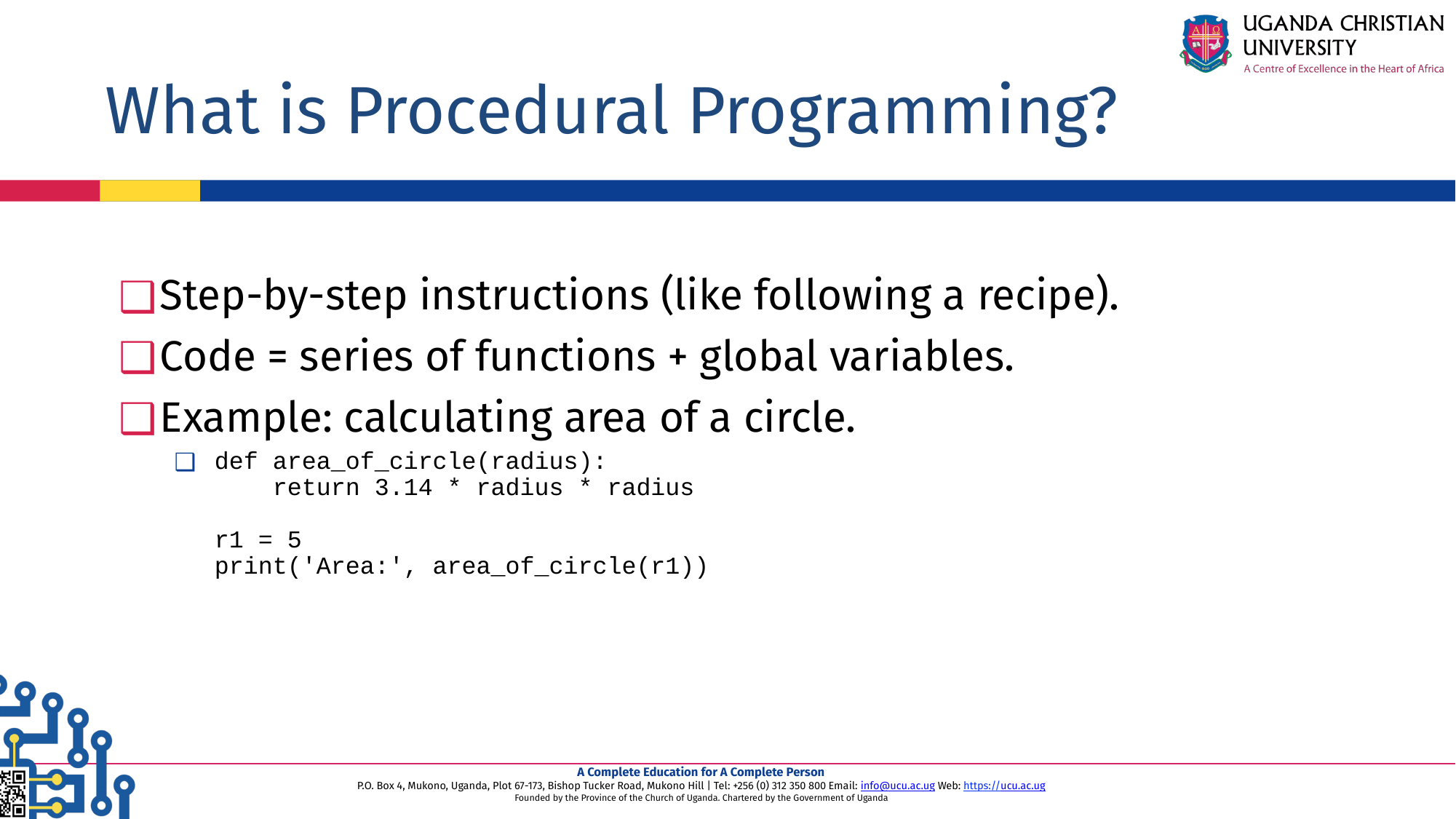

# What is Procedural Programming?

Step-by-step instructions (like following a recipe).
Code = series of functions + global variables.
Example: calculating area of a circle.
def area_of_circle(radius):
    return 3.14 * radius * radius
r1 = 5
print('Area:', area_of_circle(r1))